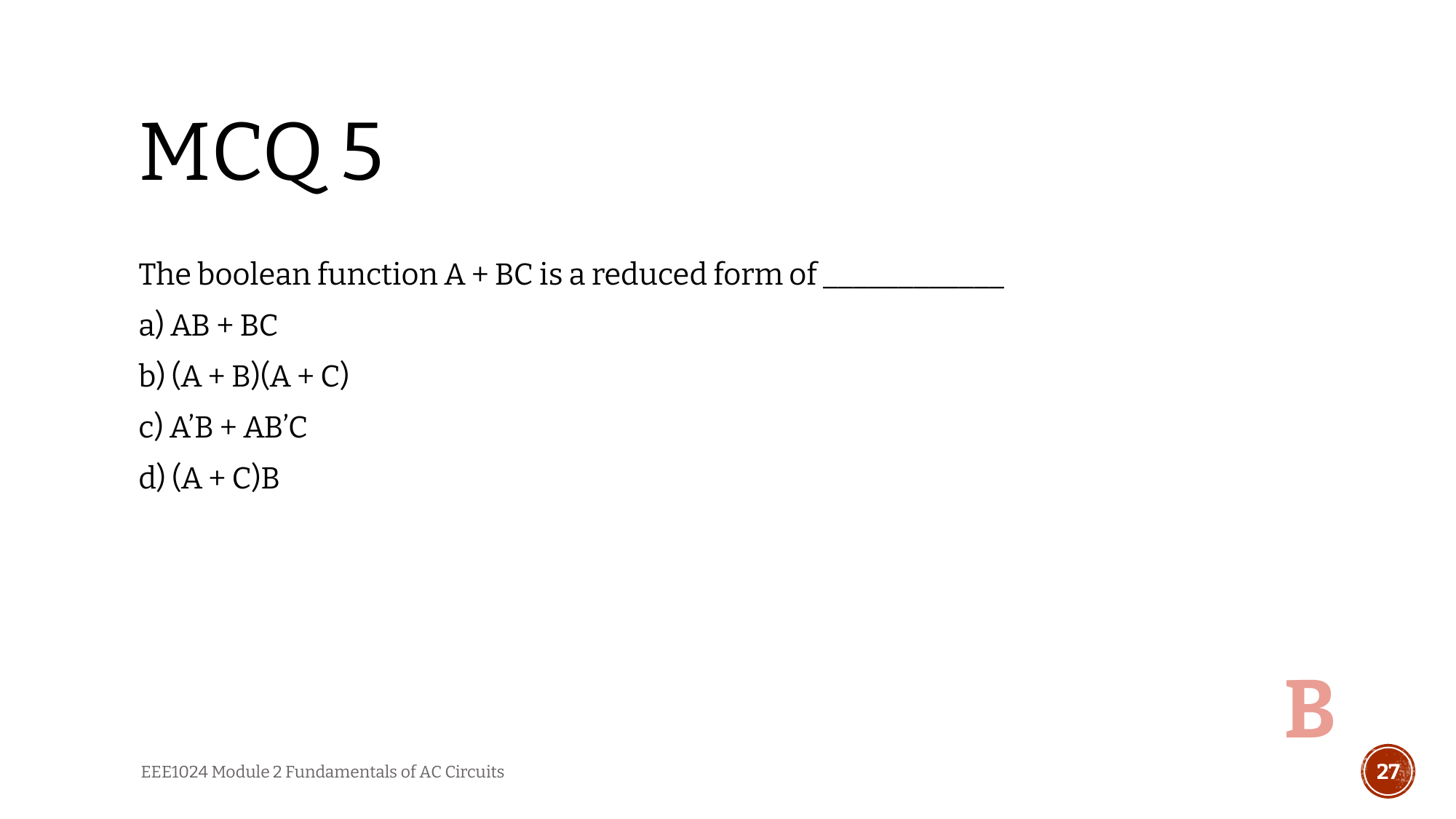

# MCQ 5
The boolean function A + BC is a reduced form of ____________
a) AB + BC
b) (A + B)(A + C)
c) A’B + AB’C
d) (A + C)B
B
EEE1024 Module 2 Fundamentals of AC Circuits
27